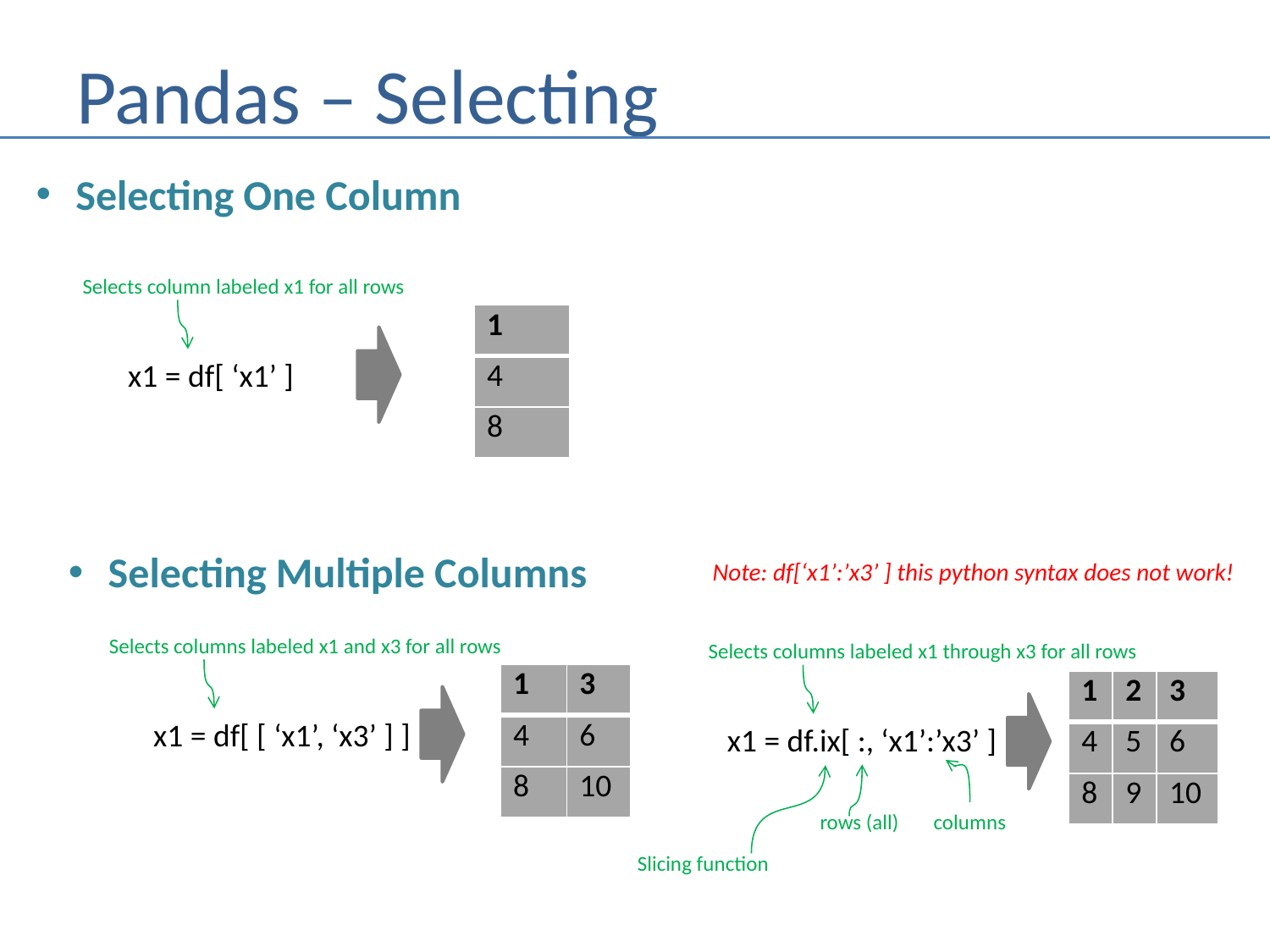

# Pandas – Selecting
Selecting One Column
Selects column labeled x1 for all rows
| 1 |
| --- |
| 4 |
| 8 |

x1 = df[ ‘x1’ ]
Selecting Multiple Columns
Note: df[‘x1’:’x3’ ] this python syntax does not work!
Selects columns labeled x1 and x3 for all rows
Selects columns labeled x1 through x3 for all rows
| 1 | 3 |
| --- | --- |
| 4 | 6 |
| 8 | 10 |
| 1 | 2 | 3 |
| --- | --- | --- |
| 4 | 5 | 6 |
| 8 | 9 | 10 |

x1 = df[ [ ‘x1’, ‘x3’ ] ]
x1 = df.ix[ :, ‘x1’:’x3’ ]
columns
rows (all)
Slicing function